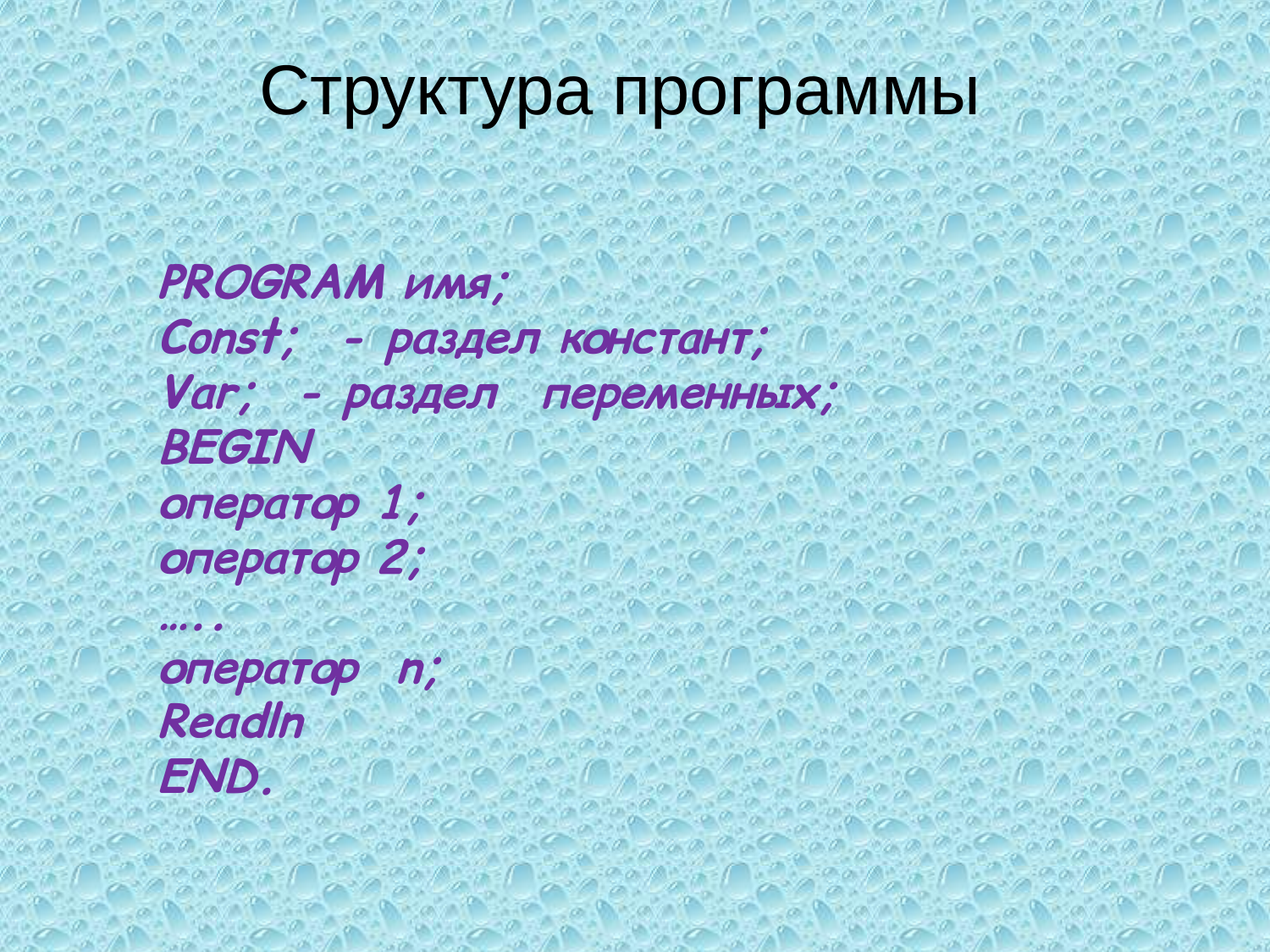

# Структура программы
PROGRAM имя;
Const;  - раздел констант;
Var;  - раздел	переменных;
BEGIN
оператор 1;
оператор 2;
…..
оператор  n;
Readln
END.